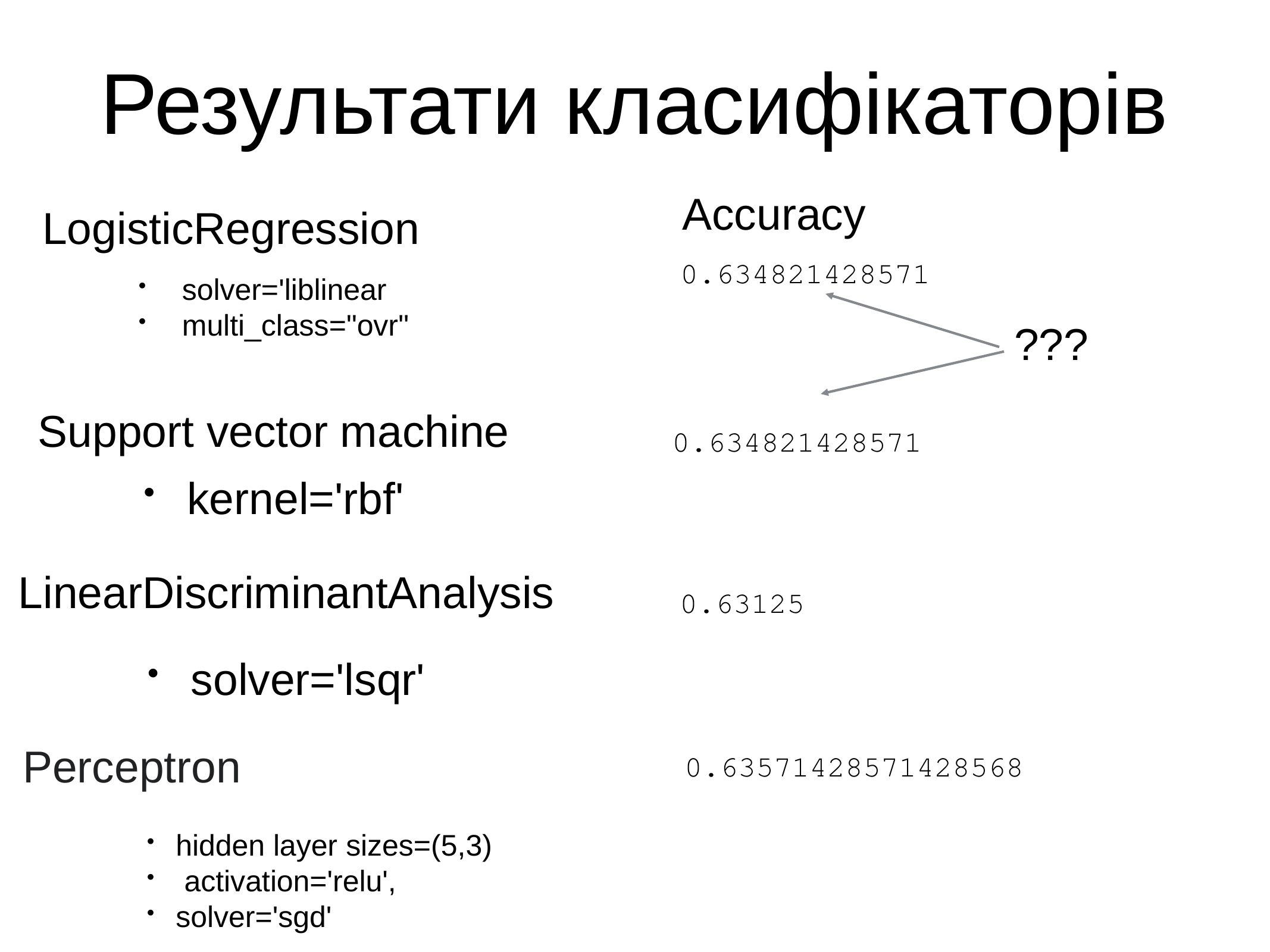

# Результати класифікаторів
Accuracy
LogisticRegression
0.634821428571
solver='liblinear
multi_class="ovr"

???

Support vector machine
0.634821428571
kernel='rbf'
LinearDiscriminantAnalysis
0.63125
solver='lsqr'
Perceptron
0.63571428571428568
hidden layer sizes=(5,3)
 activation='relu',
solver='sgd'